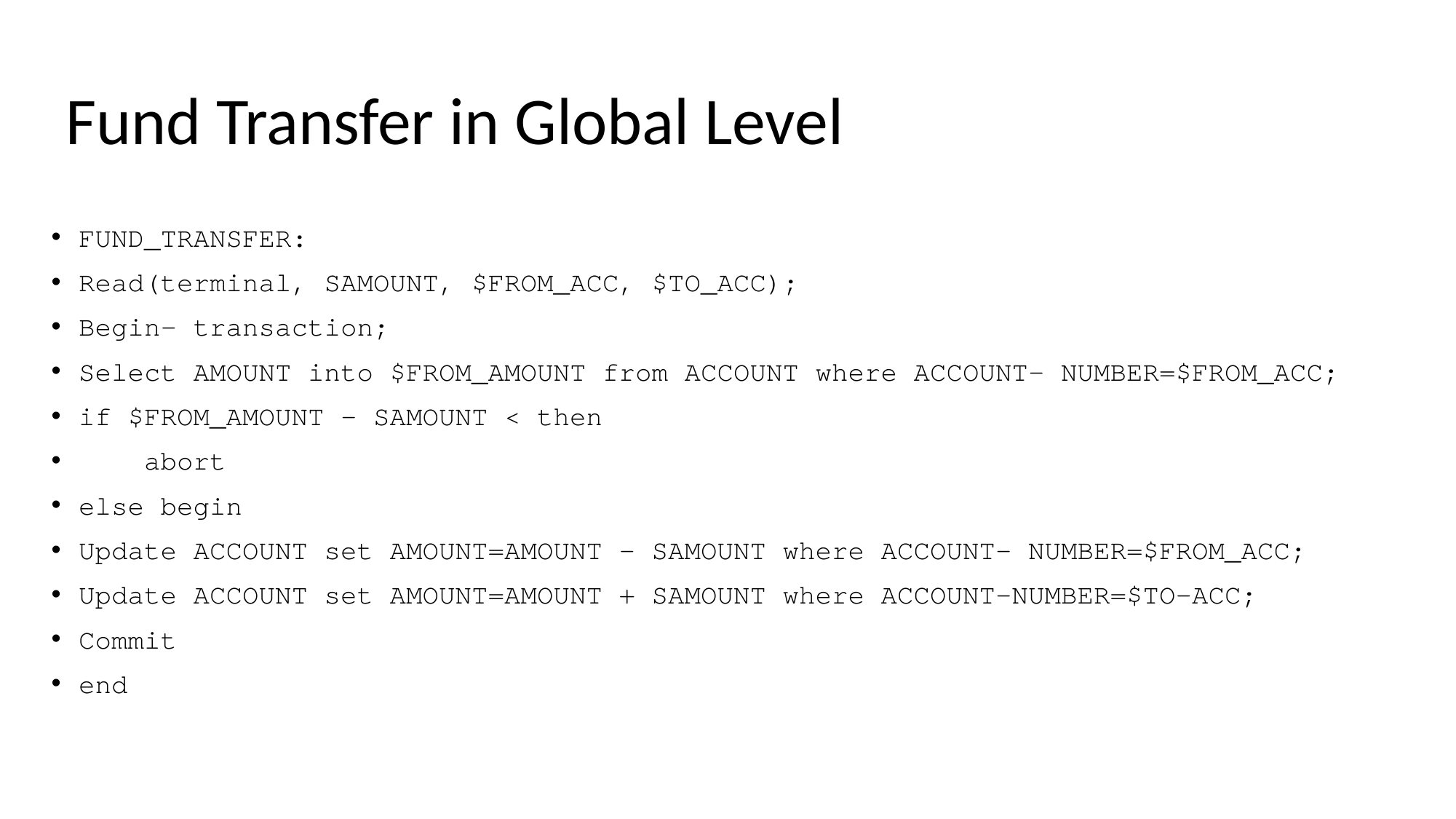

# Fund Transfer in Global Level
FUND_TRANSFER:
Read(terminal, SAMOUNT, $FROM_ACC, $TO_ACC);
Begin- transaction;
Select AMOUNT into $FROM_AMOUNT from ACCOUNT where ACCOUNT- NUMBER=$FROM_ACC;
if $FROM_AMOUNT - SAMOUNT < then
    abort
else begin
Update ACCOUNT set AMOUNT=AMOUNT – SAMOUNT where ACCOUNT- NUMBER=$FROM_ACC;
Update ACCOUNT set AMOUNT=AMOUNT + SAMOUNT where ACCOUNT-NUMBER=$TO-ACC;
Commit
end